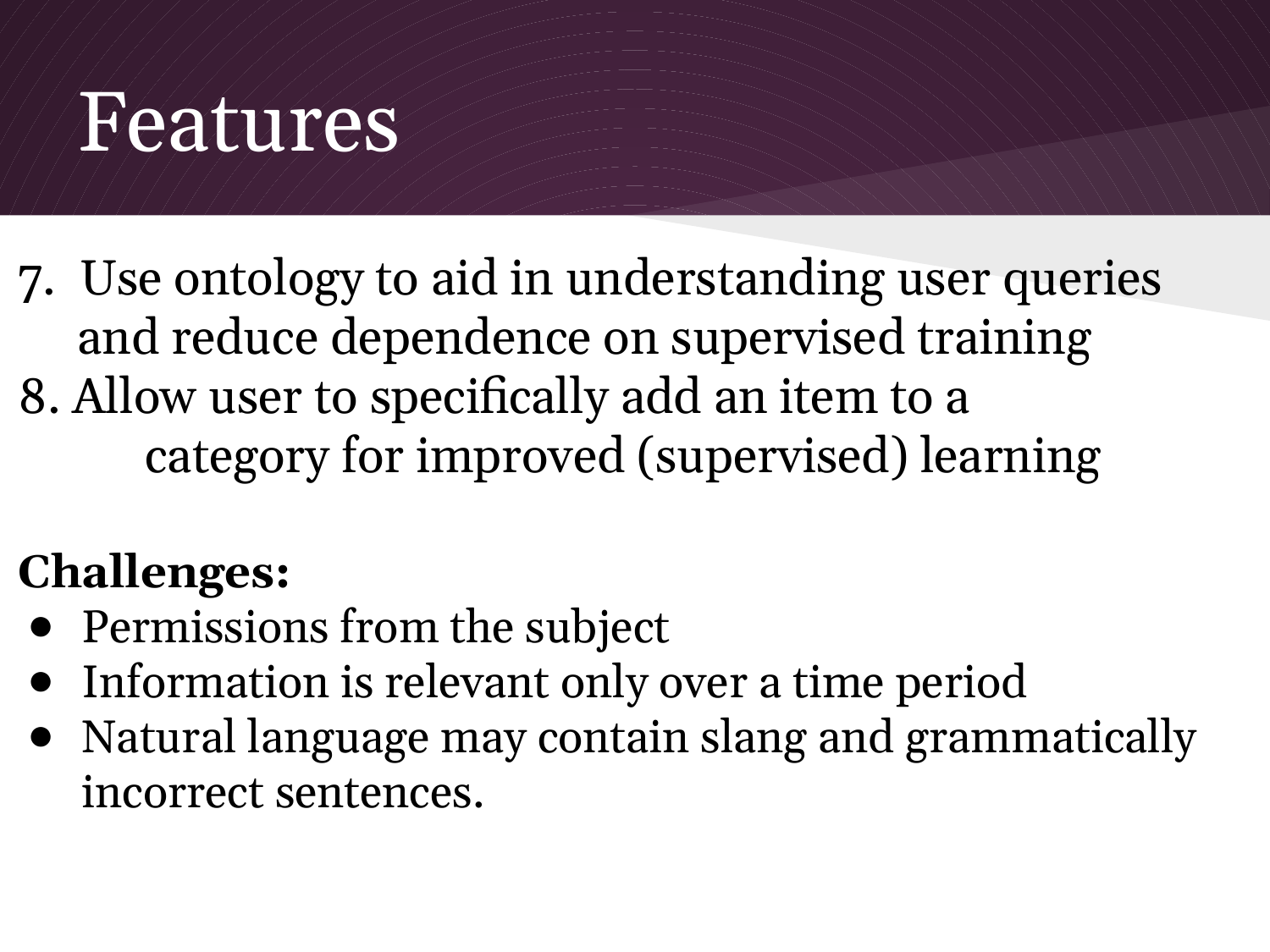

# Features
7.  Use ontology to aid in understanding user queries
     and reduce dependence on supervised training
8. Allow user to specifically add an item to a
	category for improved (supervised) learning

Challenges:
Permissions from the subject
Information is relevant only over a time period
Natural language may contain slang and grammatically incorrect sentences.